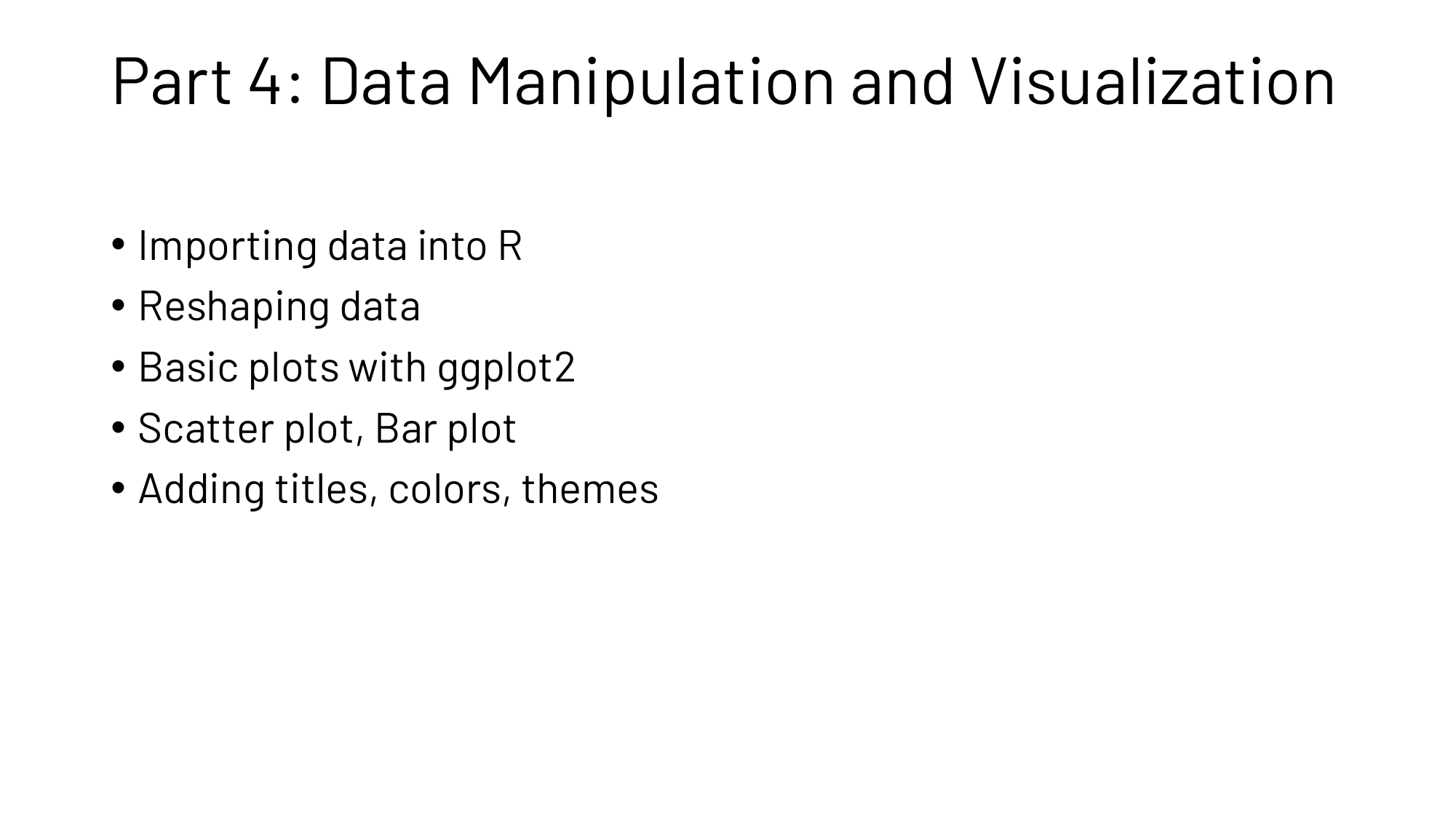

# Part 4: Data Manipulation and Visualization
Importing data into R
Reshaping data
Basic plots with ggplot2
Scatter plot, Bar plot
Adding titles, colors, themes